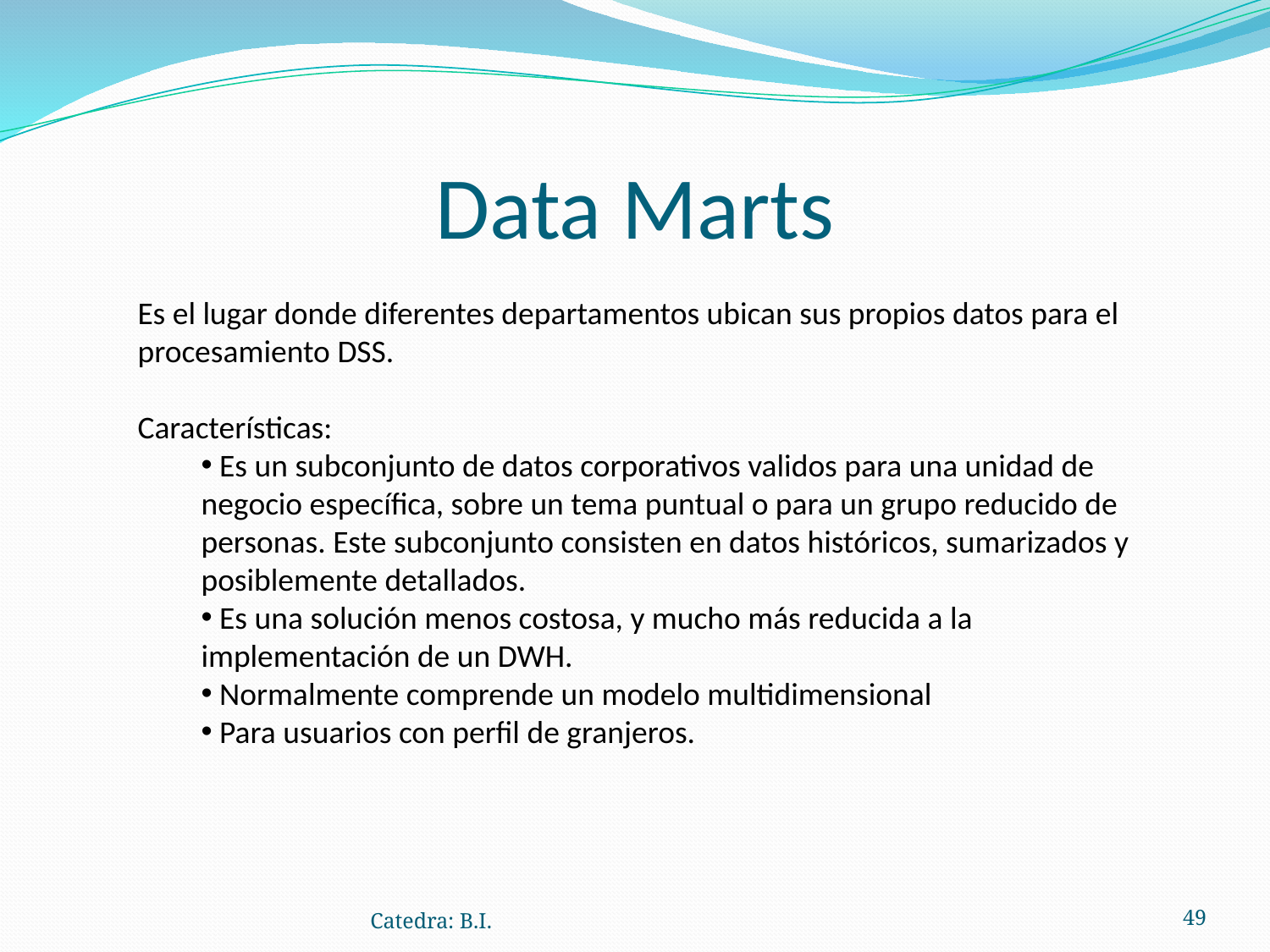

# Data Marts
Es el lugar donde diferentes departamentos ubican sus propios datos para el procesamiento DSS.

Características:
 Es un subconjunto de datos corporativos validos para una unidad de negocio específica, sobre un tema puntual o para un grupo reducido de personas. Este subconjunto consisten en datos históricos, sumarizados y posiblemente detallados.
 Es una solución menos costosa, y mucho más reducida a la implementación de un DWH.
 Normalmente comprende un modelo multidimensional
 Para usuarios con perfil de granjeros.
Catedra: B.I.
49